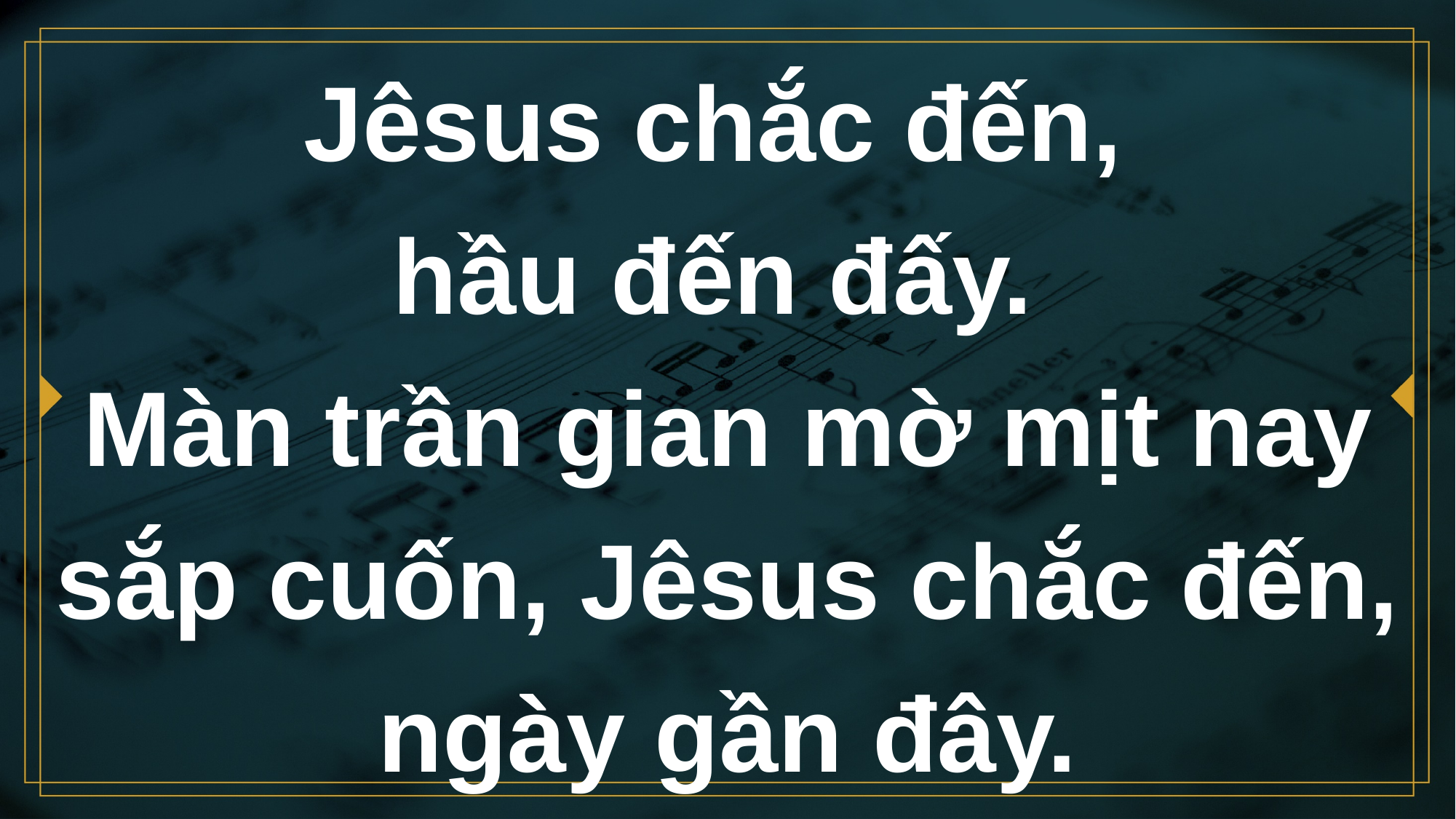

# Jêsus chắc đến, hầu đến đấy. Màn trần gian mờ mịt nay sắp cuốn, Jêsus chắc đến, ngày gần đây.